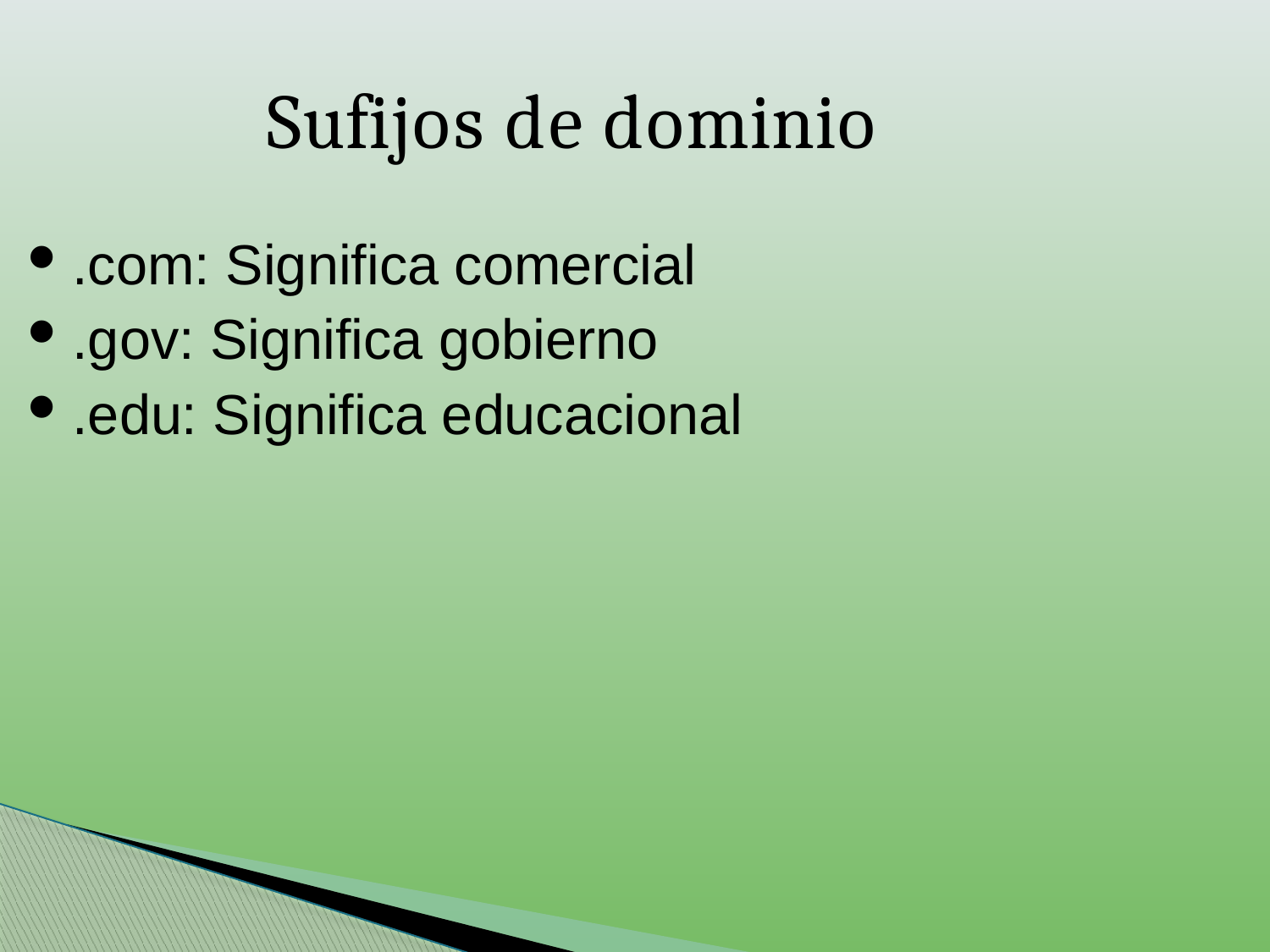

Sufijos de dominio
.com: Significa comercial
.gov: Significa gobierno
.edu: Significa educacional